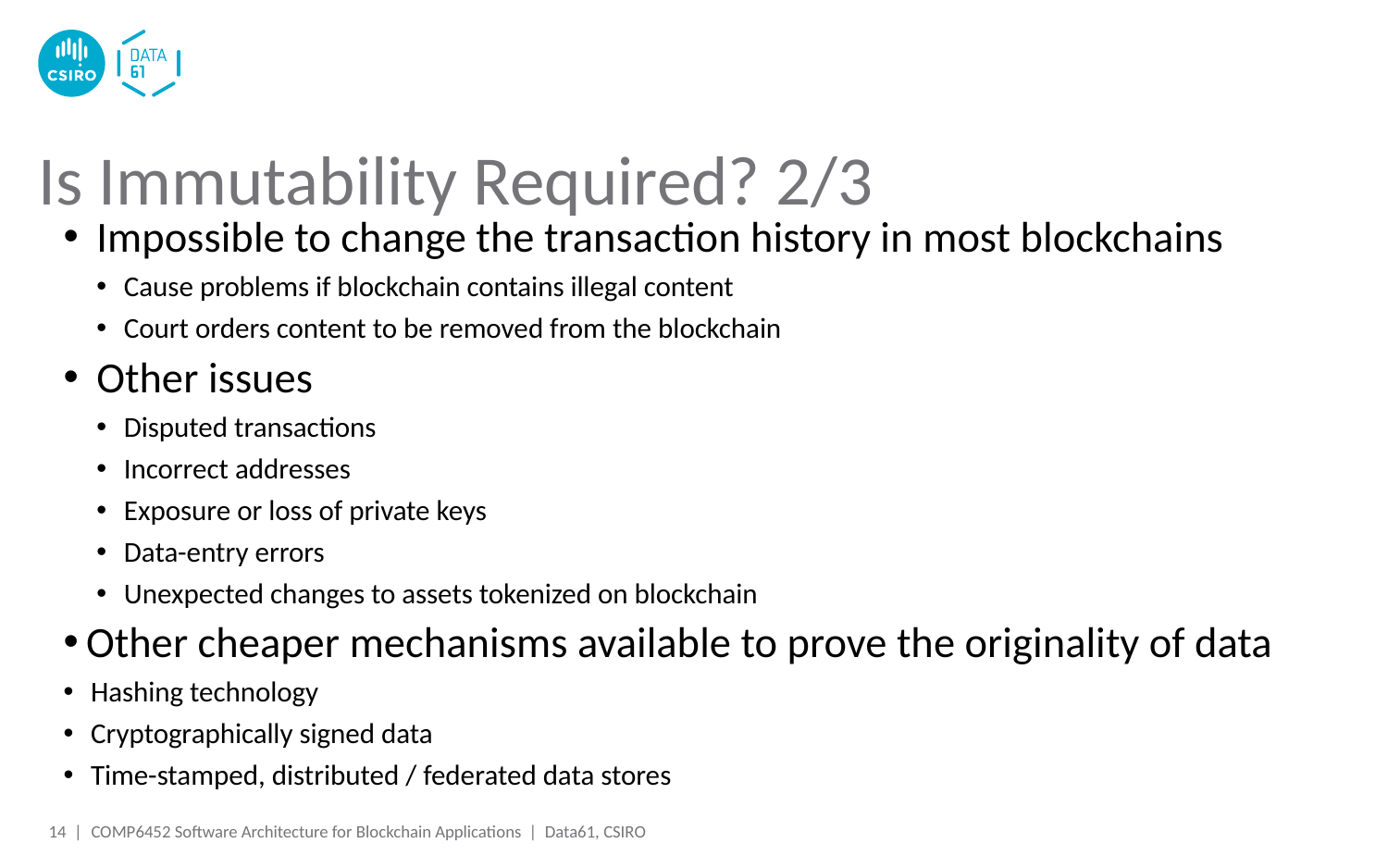

# Is Immutability Required? 2/3
Impossible to change the transaction history in most blockchains
Cause problems if blockchain contains illegal content
Court orders content to be removed from the blockchain
Other issues
Disputed transactions
Incorrect addresses
Exposure or loss of private keys
Data-entry errors
Unexpected changes to assets tokenized on blockchain
Other cheaper mechanisms available to prove the originality of data
Hashing technology
Cryptographically signed data
Time-stamped, distributed / federated data stores

14  |
COMP6452 Software Architecture for Blockchain Applications  |  Data61, CSIRO